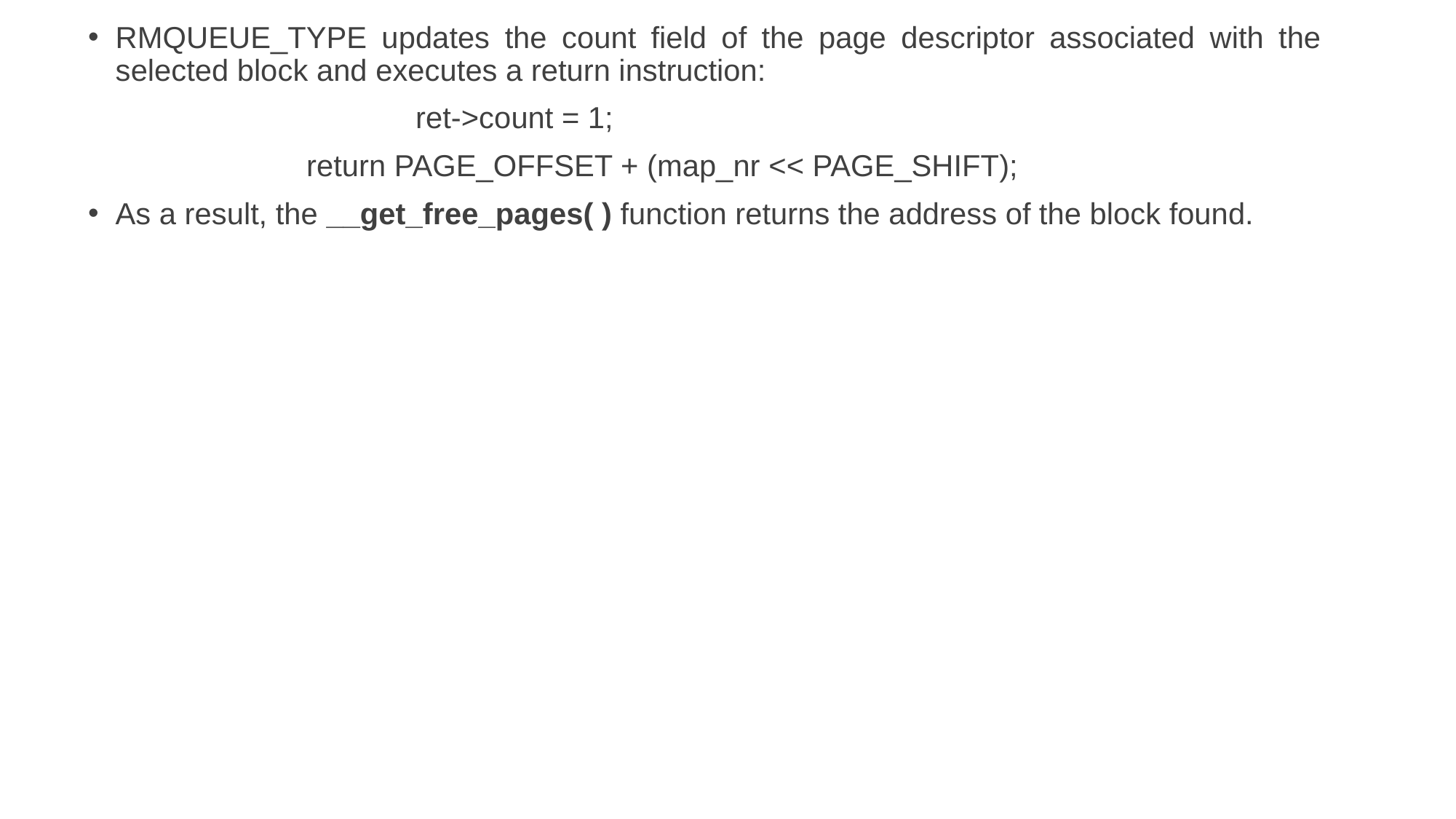

RMQUEUE_TYPE updates the count field of the page descriptor associated with the selected block and executes a return instruction:
			ret->count = 1;
		return PAGE_OFFSET + (map_nr << PAGE_SHIFT);
As a result, the __get_free_pages( ) function returns the address of the block found.